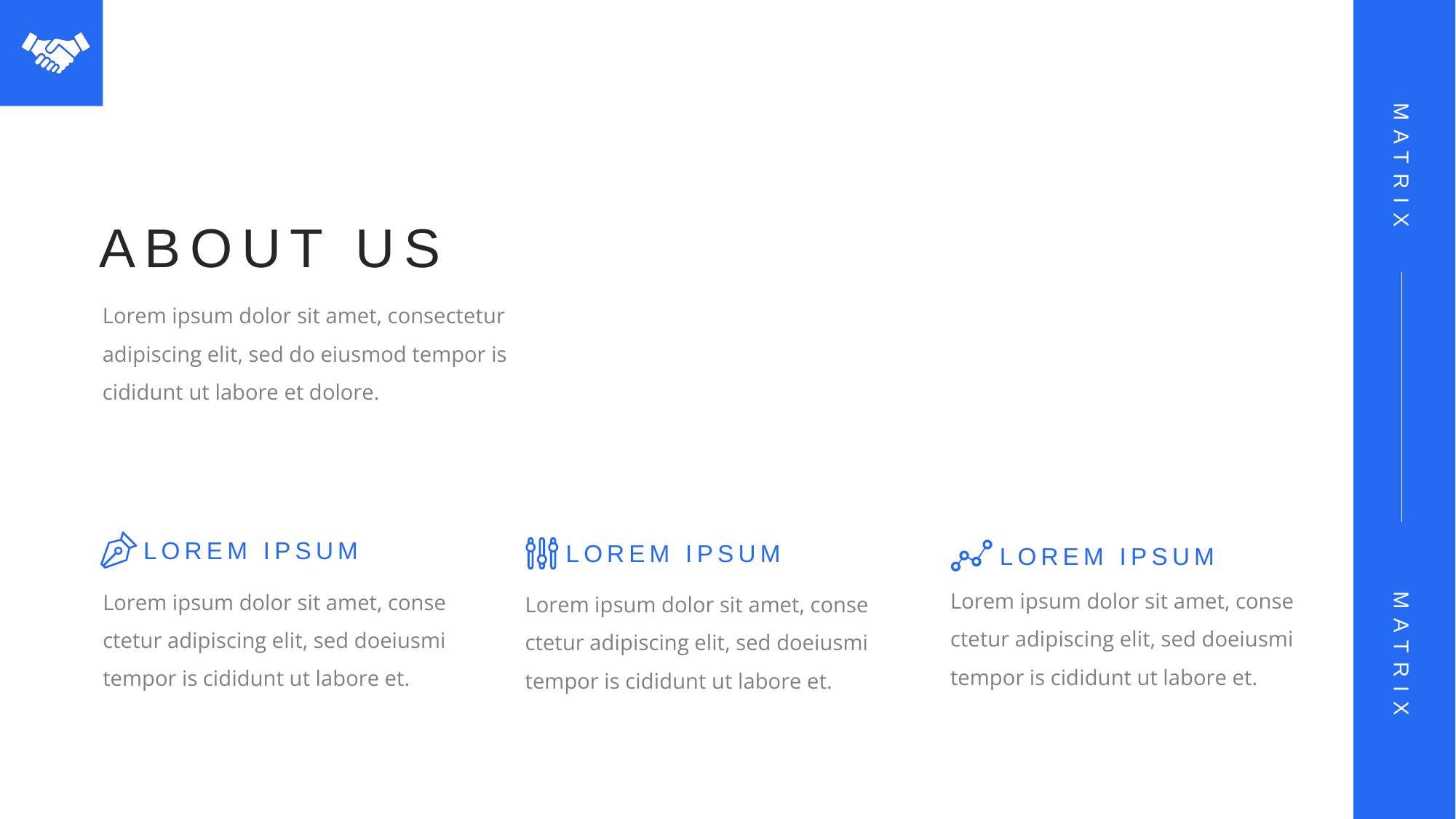

ABOUT US
Lorem ipsum dolor sit amet, consectetur adipiscing elit, sed do eiusmod tempor is cididunt ut labore et dolore.
LOREM IPSUM
LOREM IPSUM

LOREM IPSUM

Lorem ipsum dolor sit amet, conse ctetur adipiscing elit, sed doeiusmi tempor is cididunt ut labore et.
Lorem ipsum dolor sit amet, conse ctetur adipiscing elit, sed doeiusmi tempor is cididunt ut labore et.
Lorem ipsum dolor sit amet, conse ctetur adipiscing elit, sed doeiusmi tempor is cididunt ut labore et.